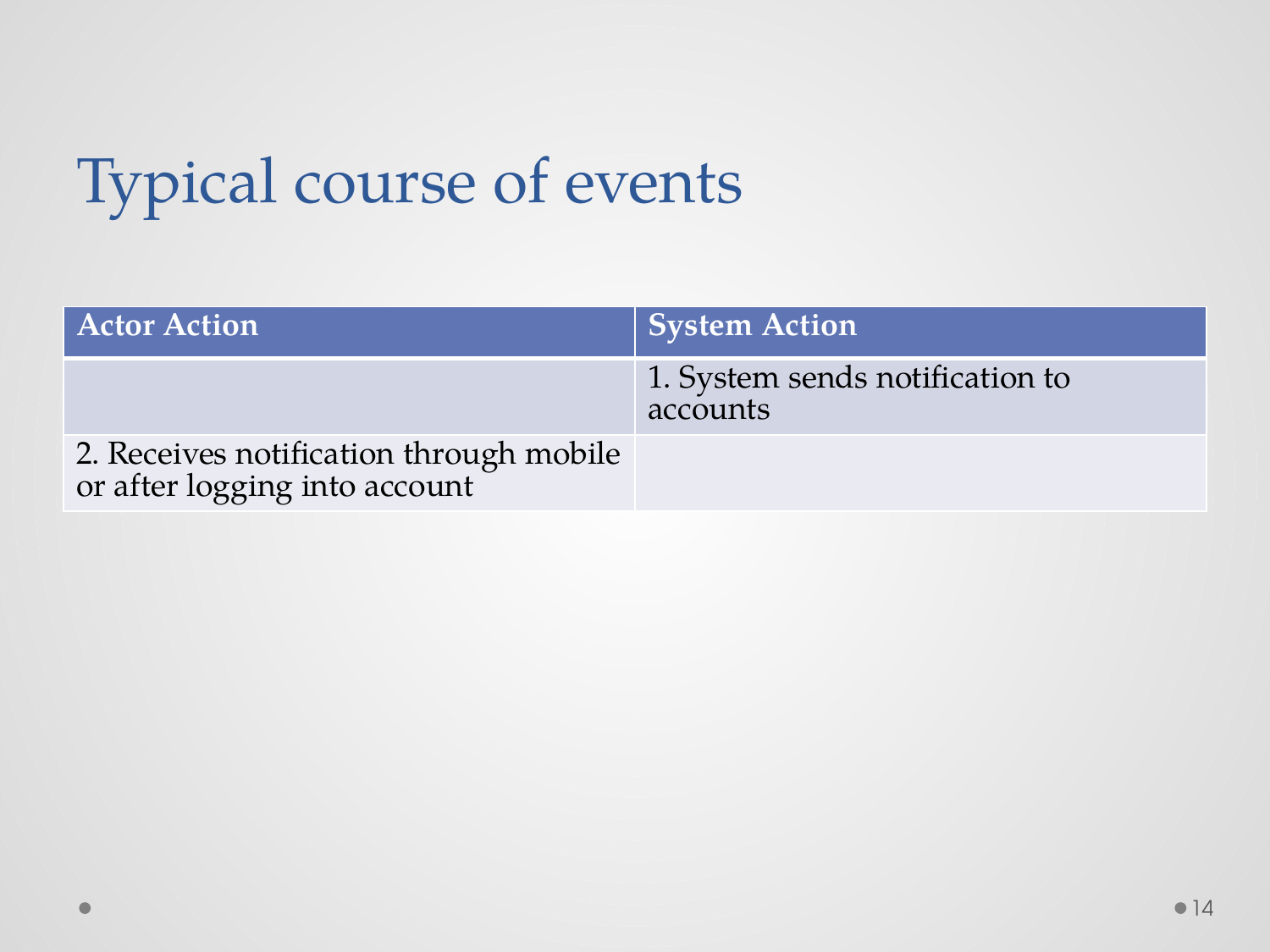

# Typical course of events
| Actor Action | System Action |
| --- | --- |
|  | 1. System sends notification to accounts |
| 2. Receives notification through mobile or after logging into account |  |
14